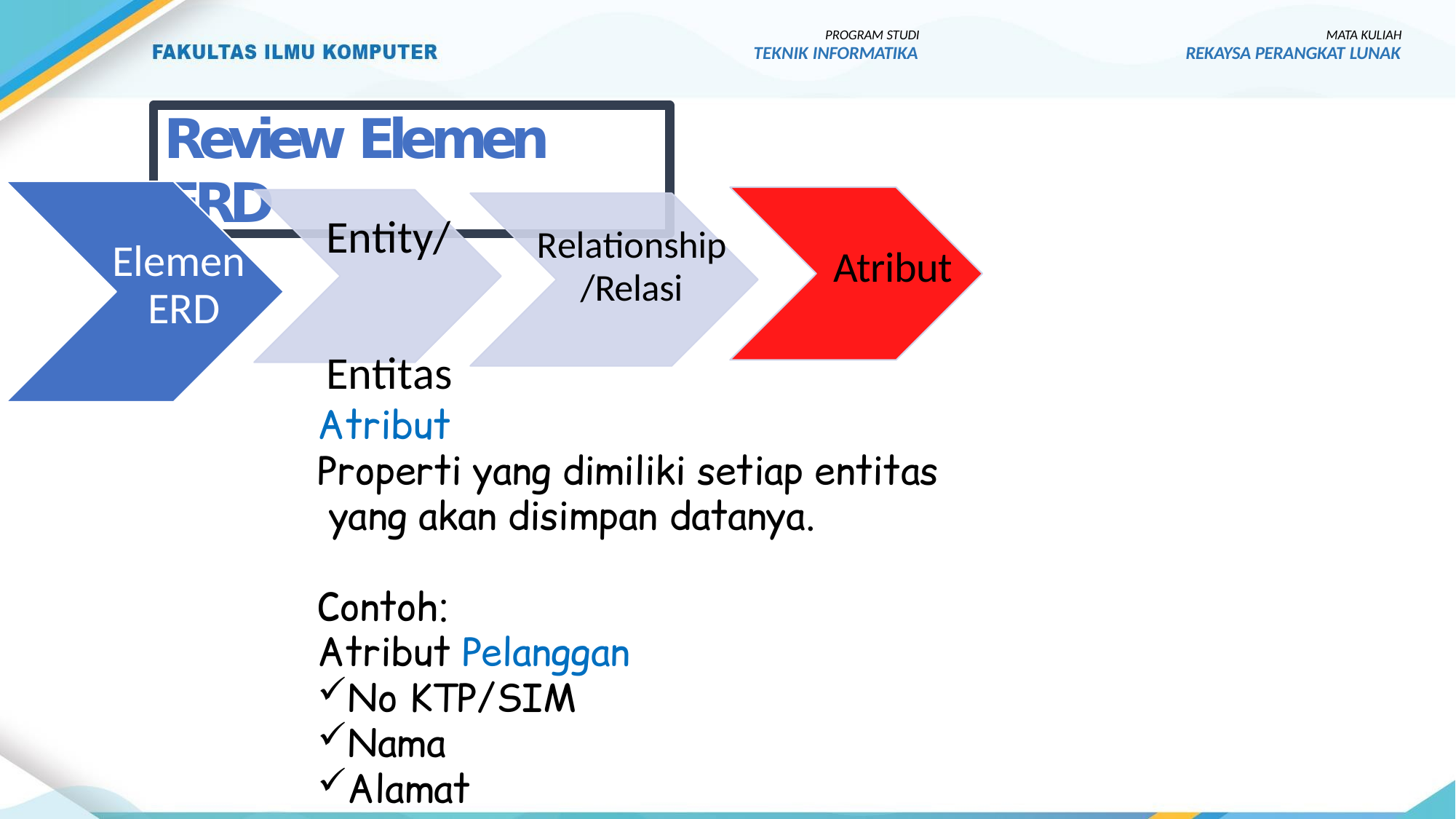

PROGRAM STUDI
TEKNIK INFORMATIKA
MATA KULIAH
REKAYSA PERANGKAT LUNAK
Review Elemen ERD

Entity/  Entitas

Relationship
/Relasi
Elemen  ERD
Atribut
Atribut
Properti yang dimiliki setiap entitas  yang akan disimpan datanya.
Contoh:
Atribut Pelanggan
No KTP/SIM
Nama
Alamat